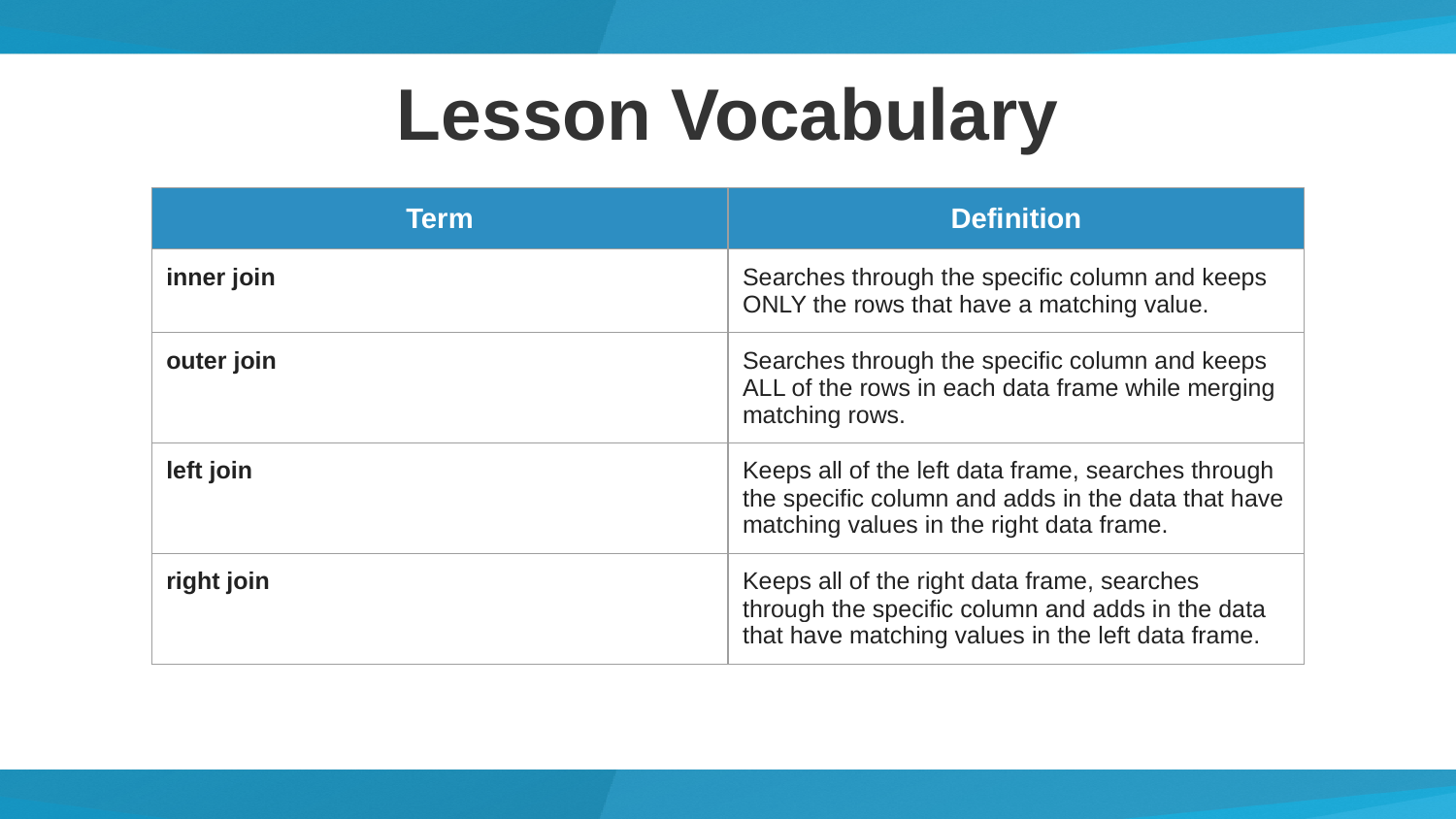

# Lesson Vocabulary
| Term | Definition |
| --- | --- |
| inner join | Searches through the specific column and keeps ONLY the rows that have a matching value. |
| outer join | Searches through the specific column and keeps ALL of the rows in each data frame while merging matching rows. |
| left join | Keeps all of the left data frame, searches through the specific column and adds in the data that have matching values in the right data frame. |
| right join | Keeps all of the right data frame, searches through the specific column and adds in the data that have matching values in the left data frame. |